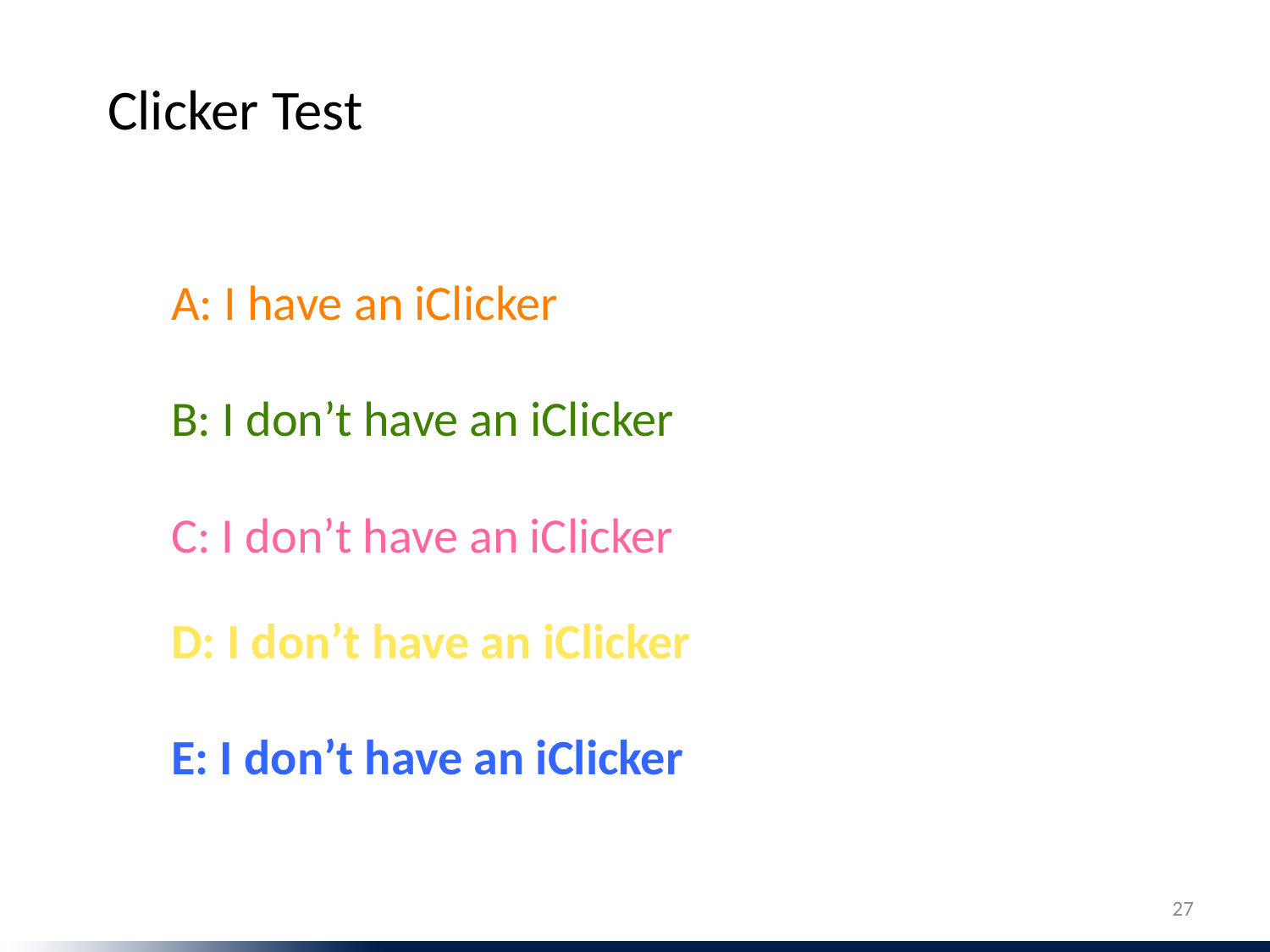

Clicker Test
A: I have an iClicker
B: I don’t have an iClicker
C: I don’t have an iClicker
D: I don’t have an iClicker
E: I don’t have an iClicker
27